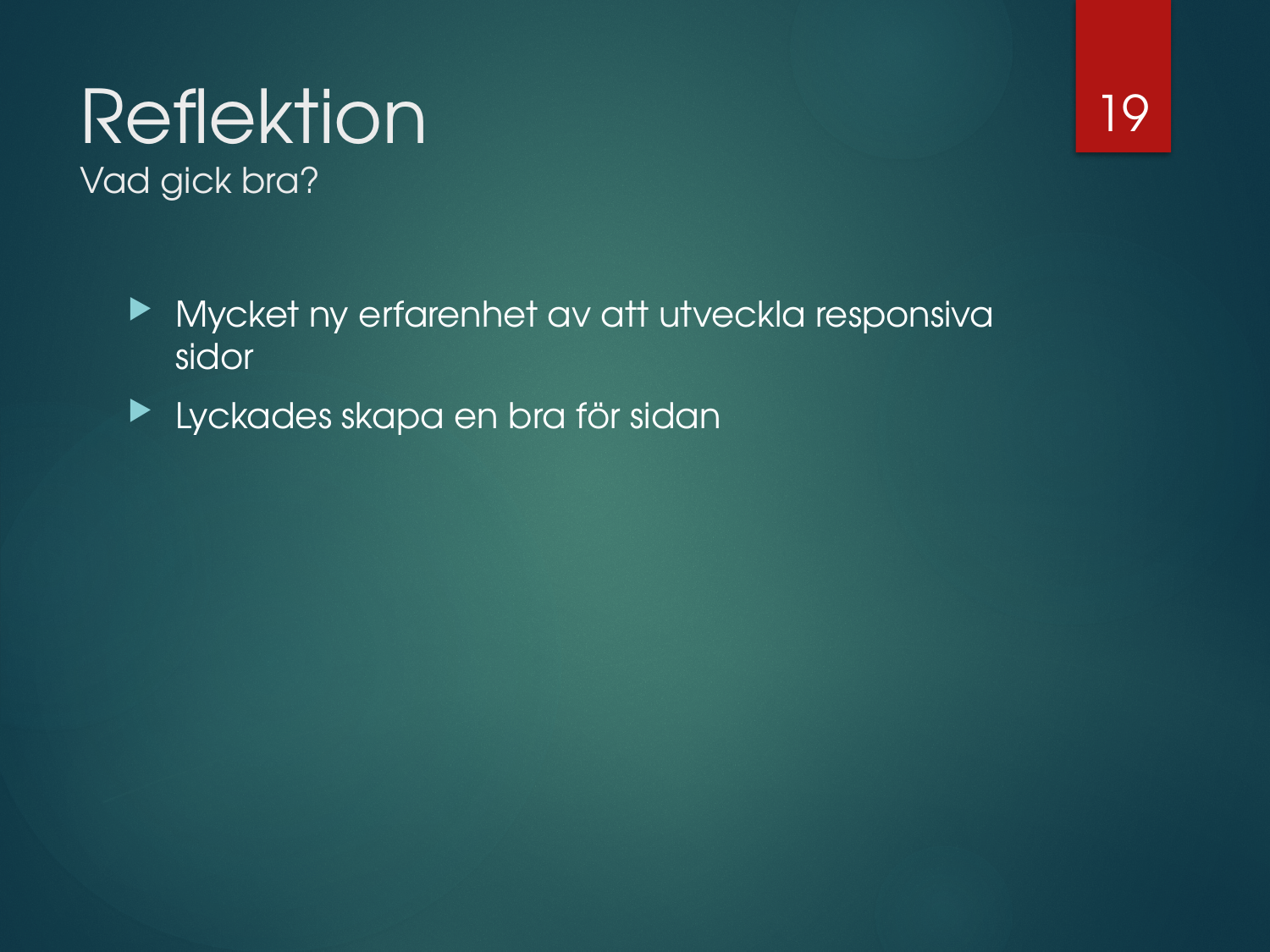

19
# Reflektion Vad gick bra?
Mycket ny erfarenhet av att utveckla responsiva sidor
Lyckades skapa en bra för sidan